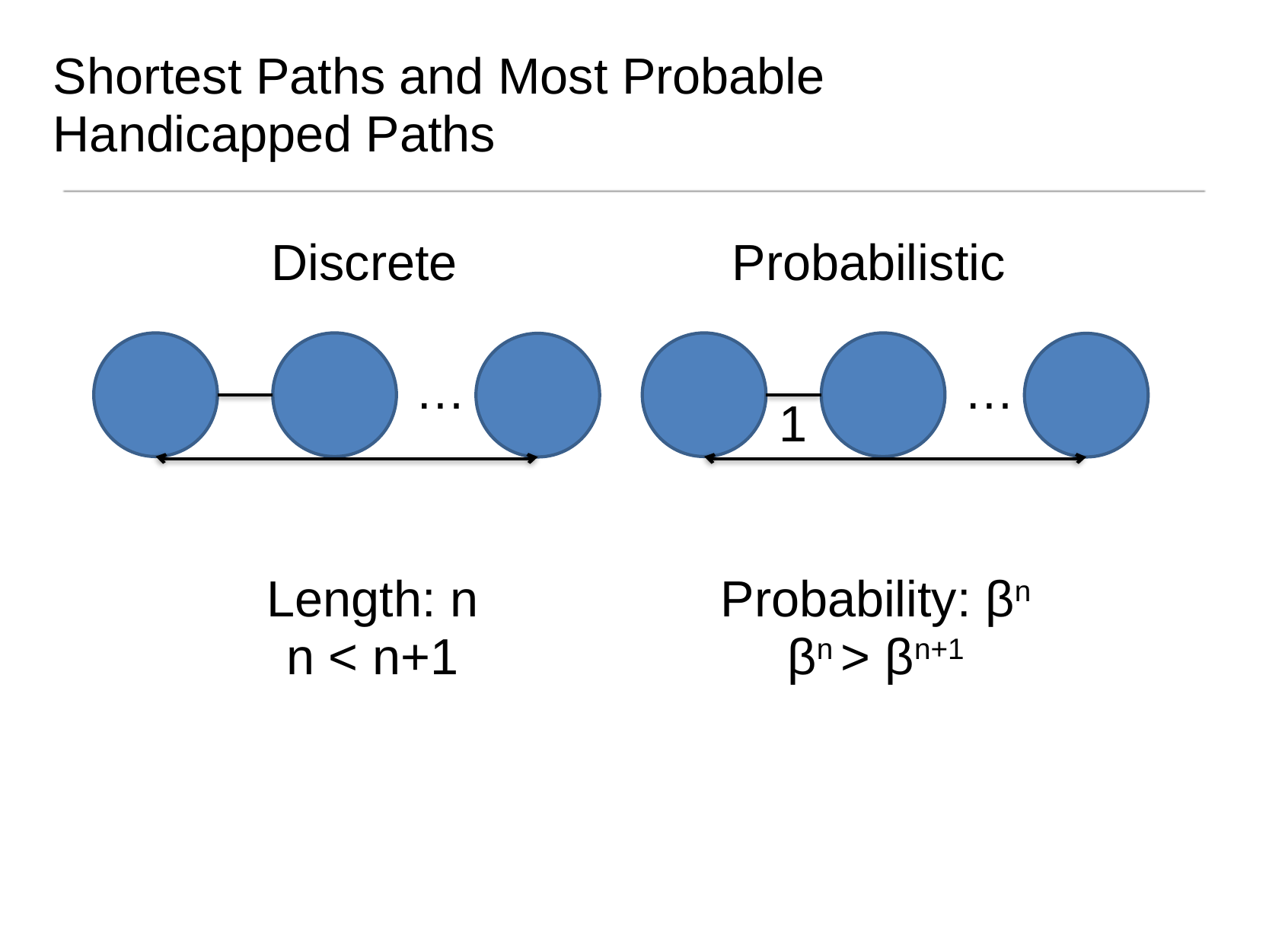

# Shortest Paths and Most Probable Handicapped Paths
Discrete
Probabilistic

…
…
1
Length: n
n < n+1
Probability: βn
βn > βn+1